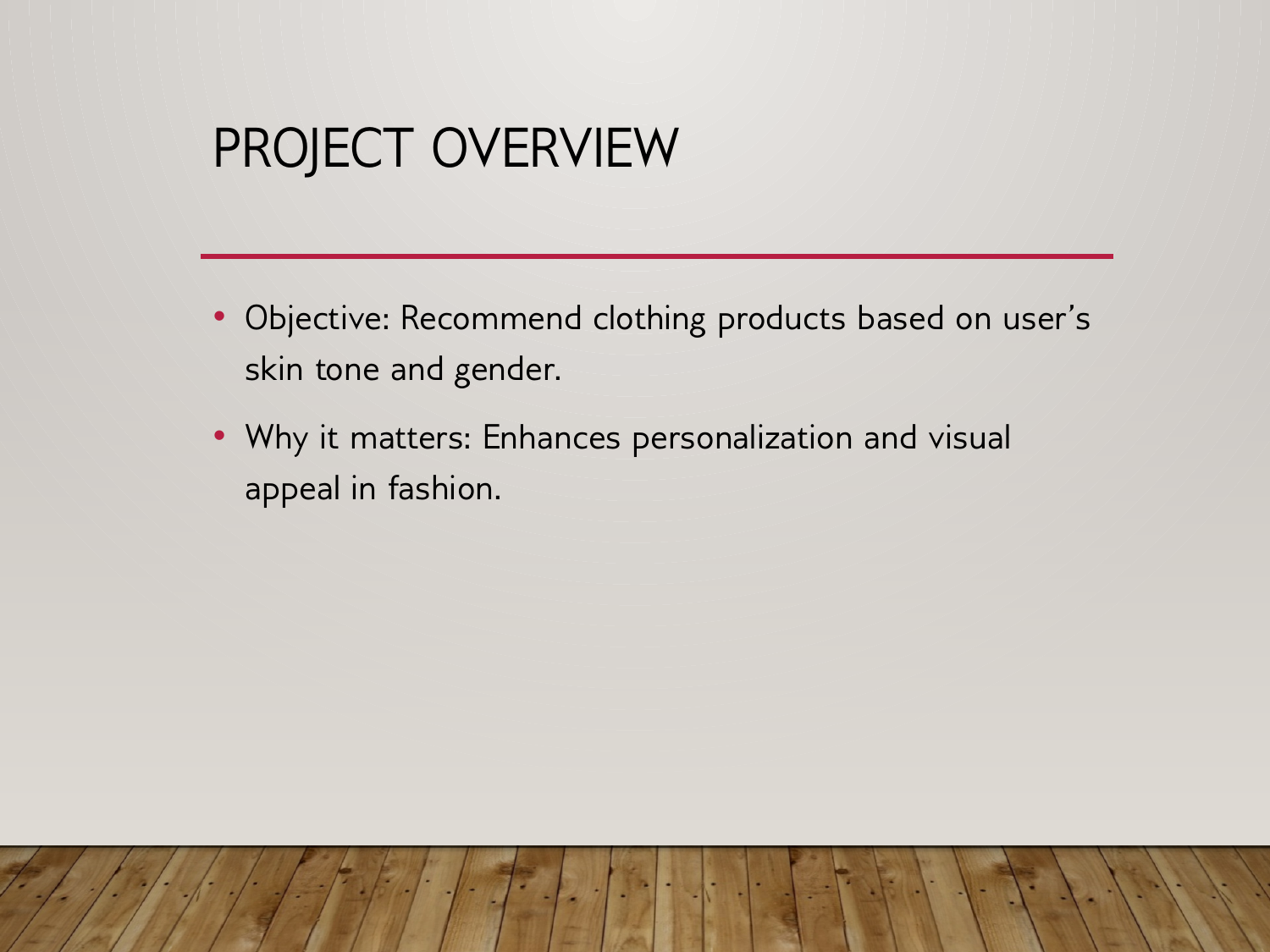

# Project Overview
Objective: Recommend clothing products based on user’s skin tone and gender.
Why it matters: Enhances personalization and visual appeal in fashion.